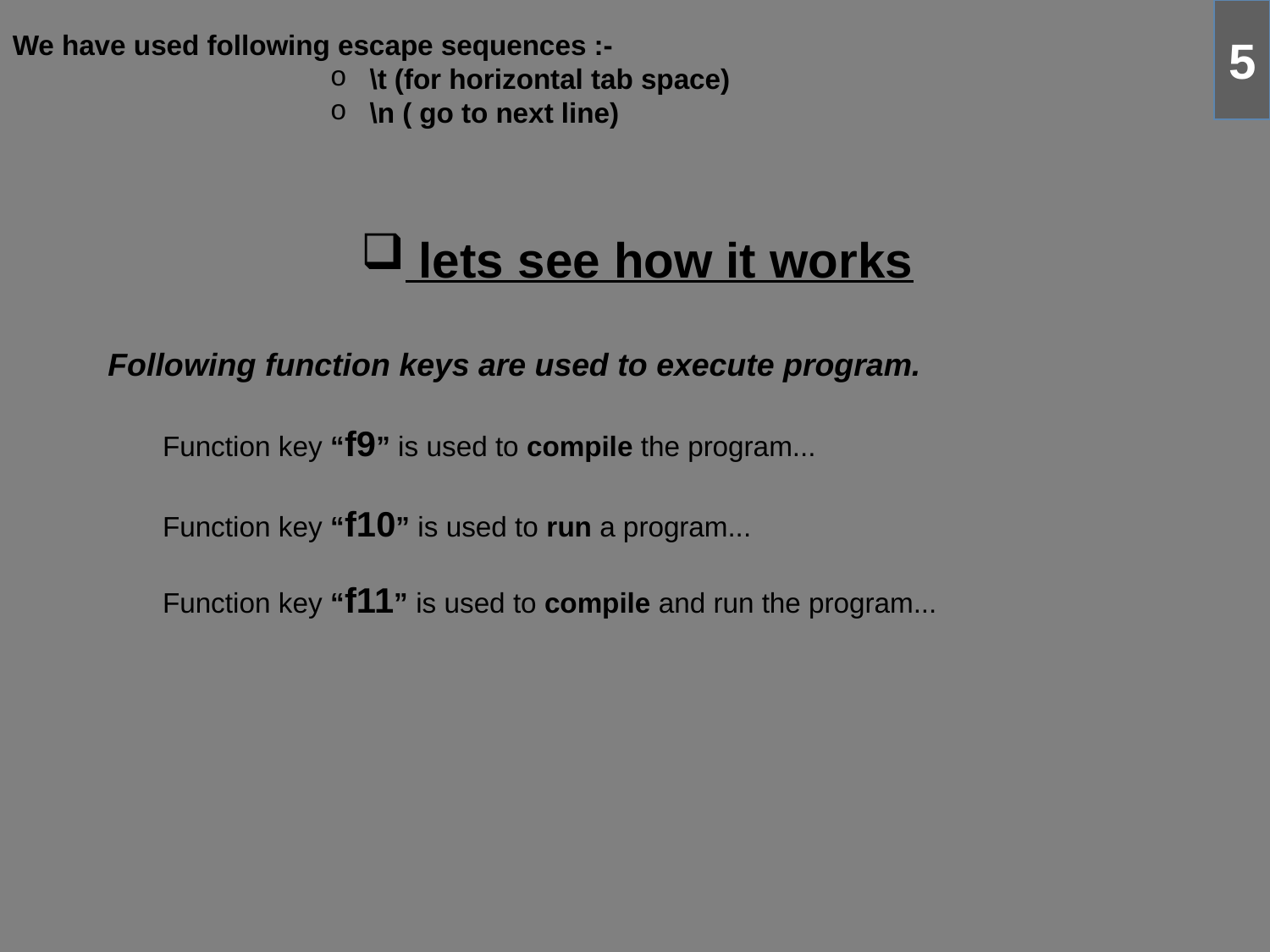

5
We have used following escape sequences :-
\t (for horizontal tab space)
\n ( go to next line)

 lets see how it works
Following function keys are used to execute program.

       Function key “f9” is used to compile the program...

       Function key “f10” is used to run a program...

       Function key “f11” is used to compile and run the program...